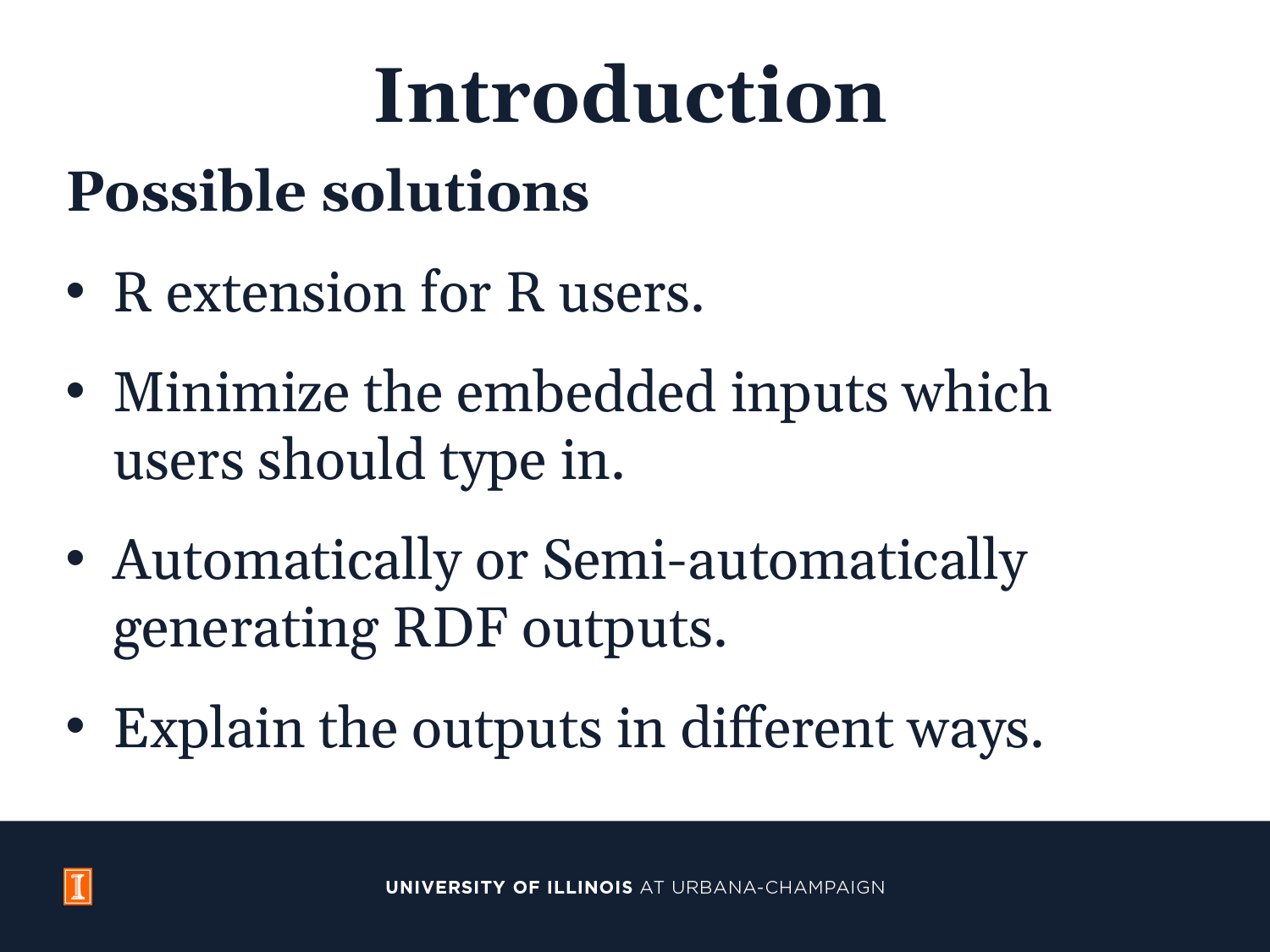

# Introduction
Possible solutions
R extension for R users.
Minimize the embedded inputs which users should type in.
Automatically or Semi-automatically generating RDF outputs.
Explain the outputs in different ways.